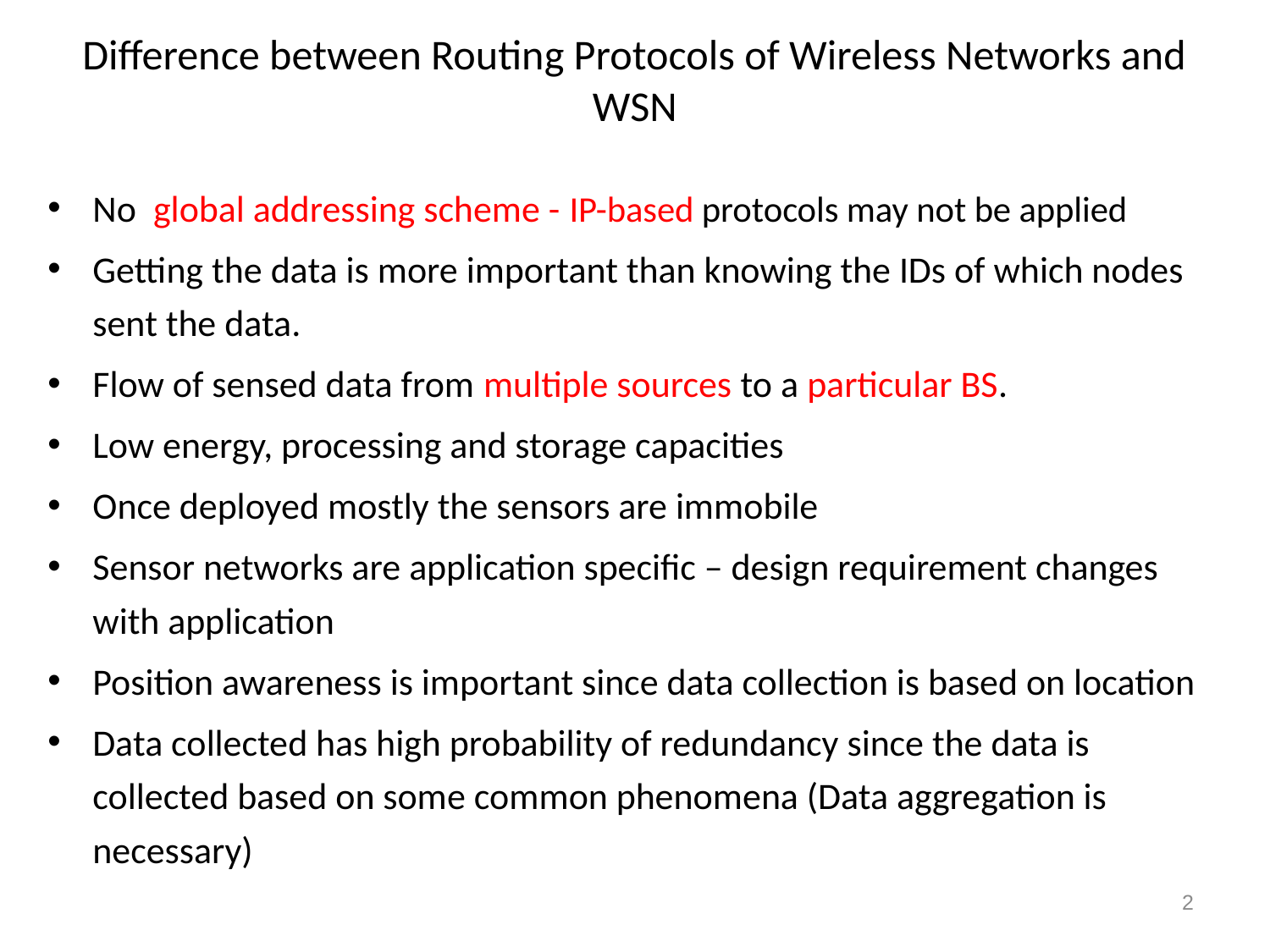

# Difference between Routing Protocols of Wireless Networks and WSN
No  global addressing scheme - IP-based protocols may not be applied
Getting the data is more important than knowing the IDs of which nodes sent the data.
Flow of sensed data from multiple sources to a particular BS.
Low energy, processing and storage capacities
Once deployed mostly the sensors are immobile
Sensor networks are application specific – design requirement changes with application
Position awareness is important since data collection is based on location
Data collected has high probability of redundancy since the data is collected based on some common phenomena (Data aggregation is necessary)

2